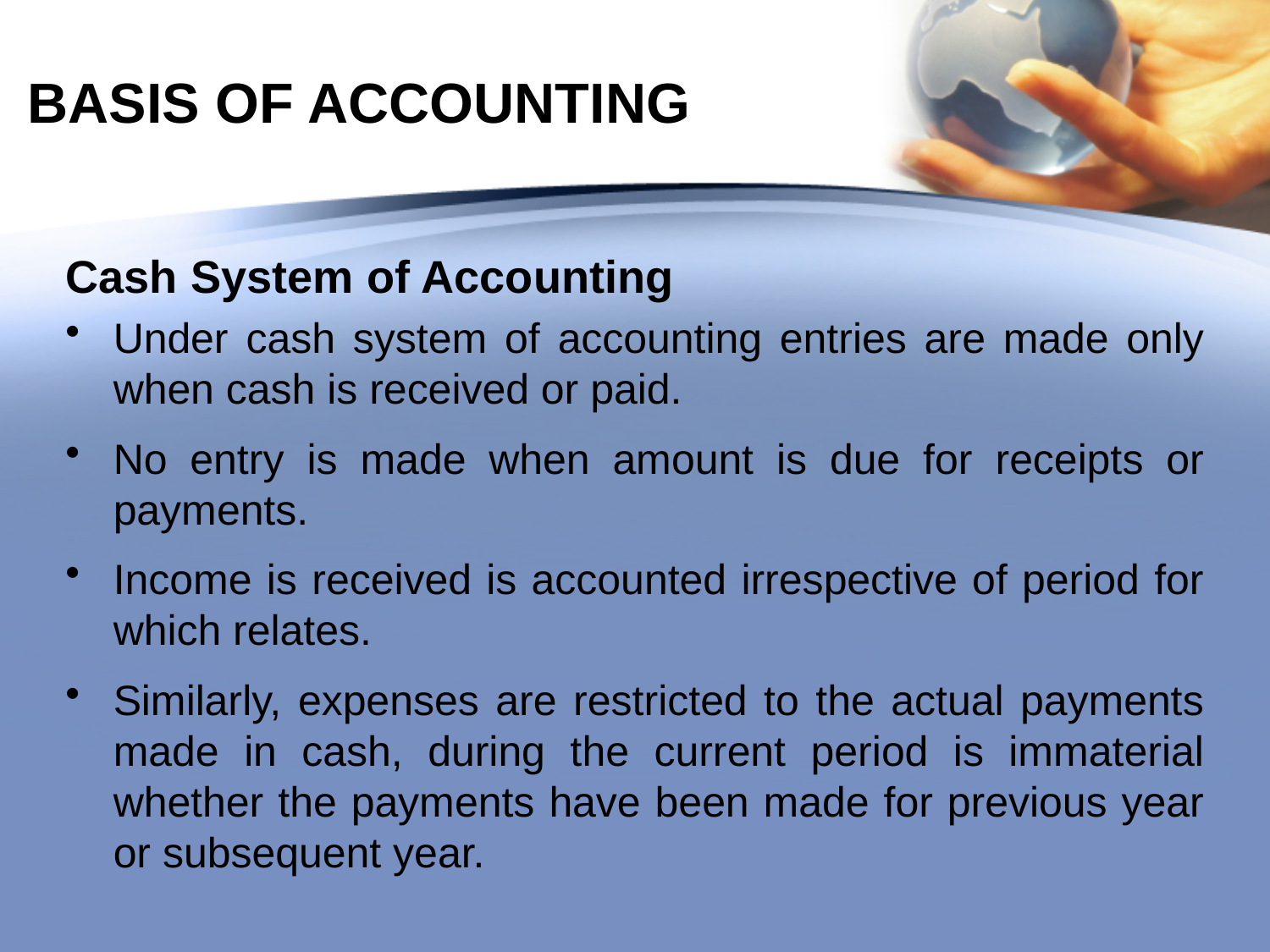

# BASIS OF ACCOUNTING
Cash System of Accounting
Under cash system of accounting entries are made only when cash is received or paid.
No entry is made when amount is due for receipts or payments.
Income is received is accounted irrespective of period for which relates.
Similarly, expenses are restricted to the actual payments made in cash, during the current period is immaterial whether the payments have been made for previous year or subsequent year.